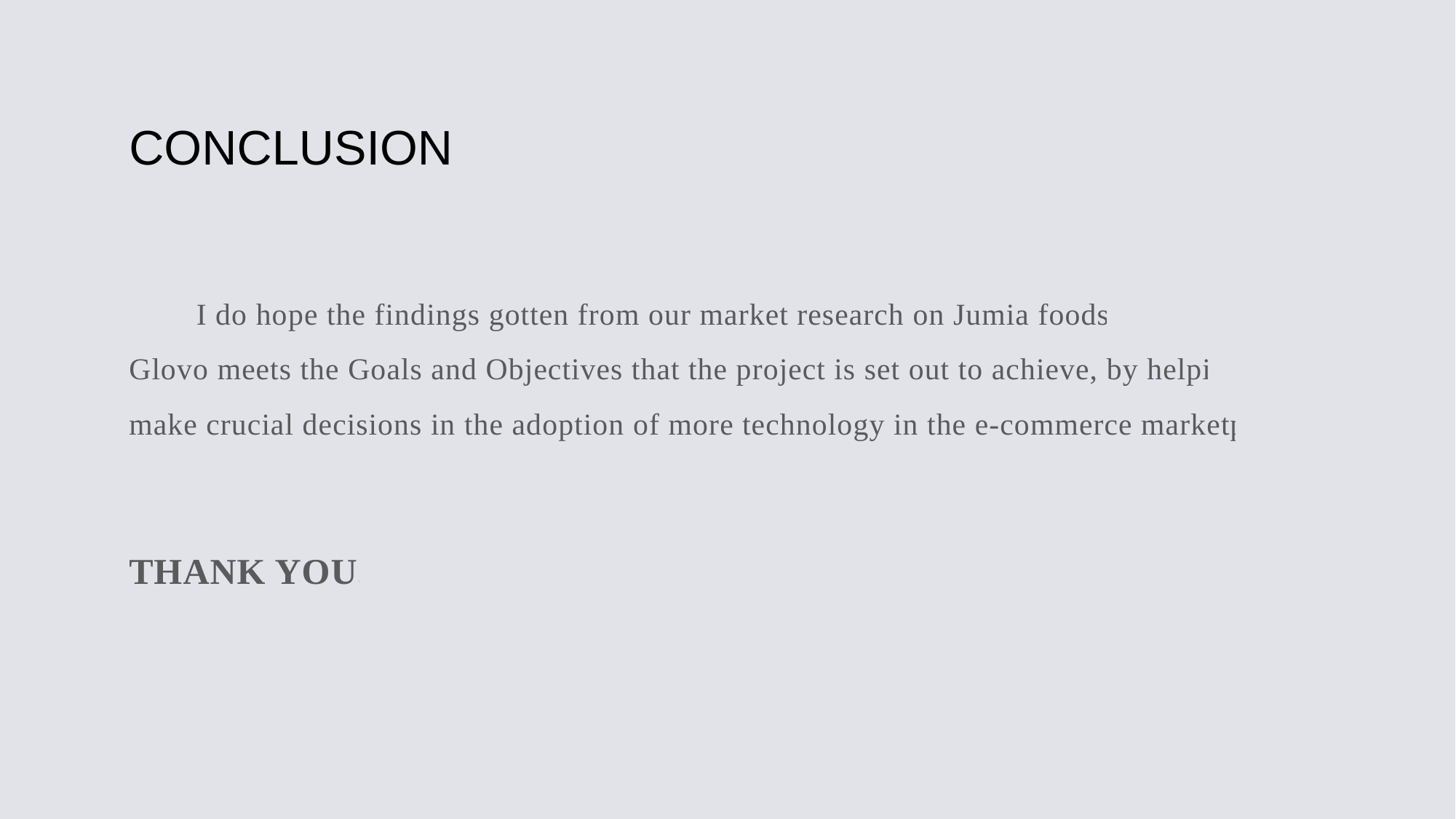

# CONCLUSION

        I do hope the findings gotten from our market research on Jumia foods and Glovo meets the Goals and Objectives that the project is set out to achieve, by helping to make crucial decisions in the adoption of more technology in the e-commerce marketplace.

THANK YOU.